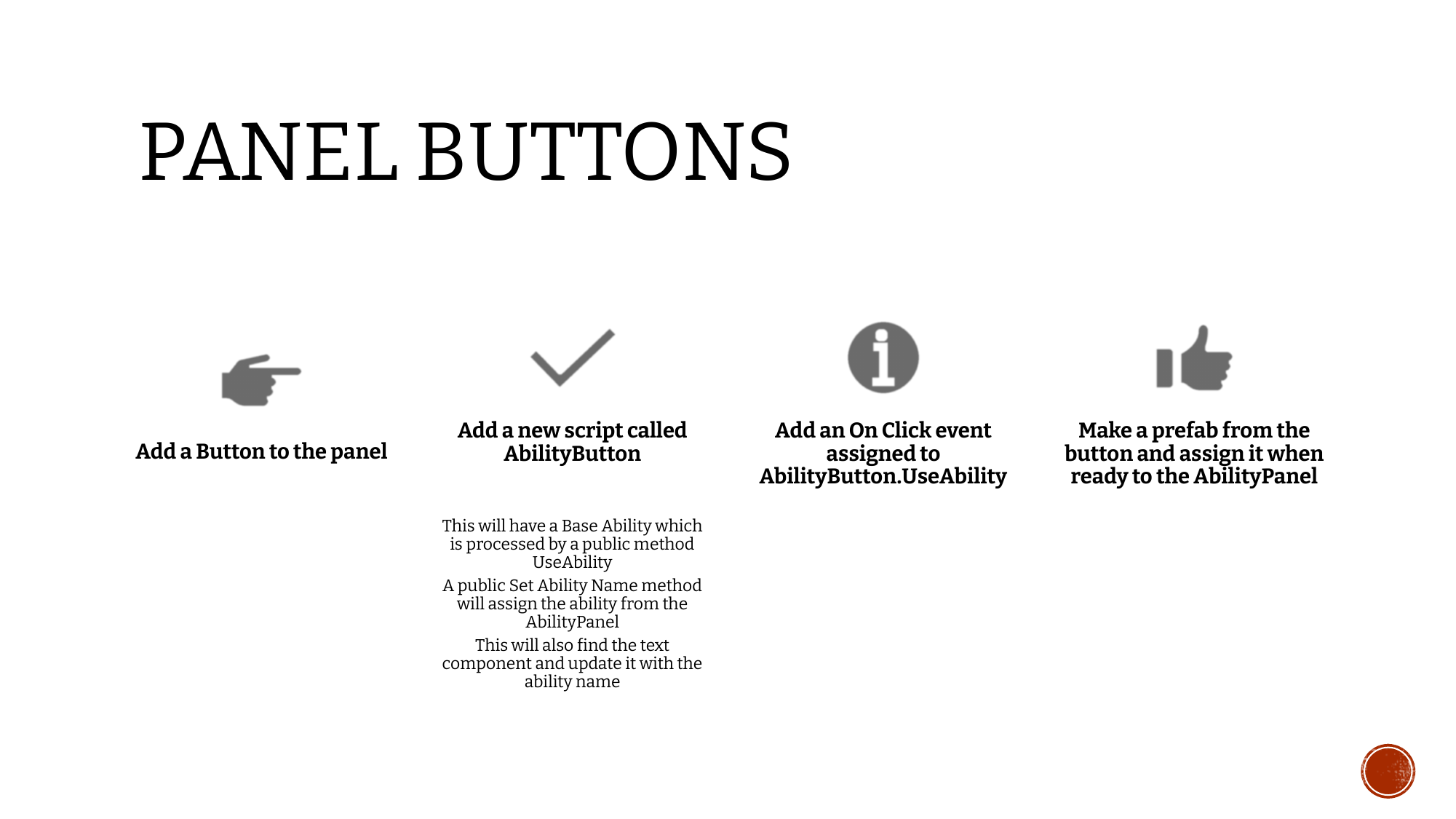

# Panel Buttons
Add a Button to the panel
Add a new script called AbilityButton
This will have a Base Ability which is processed by a public method UseAbility
A public Set Ability Name method will assign the ability from the AbilityPanel
This will also find the text component and update it with the ability name
Add an On Click event assigned to AbilityButton.UseAbility
Make a prefab from the button and assign it when ready to the AbilityPanel